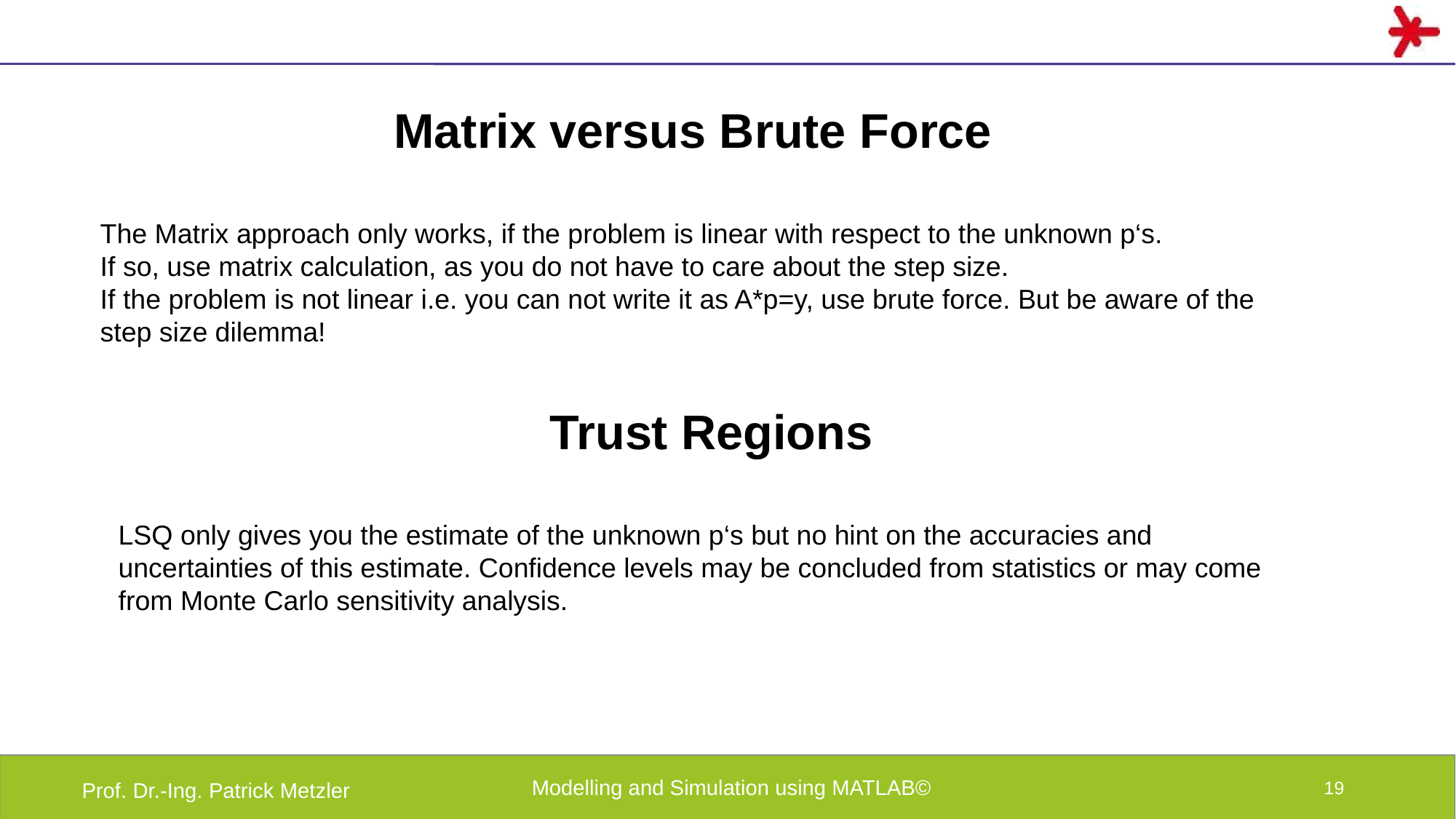

Matrix versus Brute Force

The Matrix approach only works, if the problem is linear with respect to the unknown p‘s.
If so, use matrix calculation, as you do not have to care about the step size.
If the problem is not linear i.e. you can not write it as A*p=y, use brute force. But be aware of the step size dilemma!
Trust Regions

LSQ only gives you the estimate of the unknown p‘s but no hint on the accuracies and uncertainties of this estimate. Confidence levels may be concluded from statistics or may come from Monte Carlo sensitivity analysis.